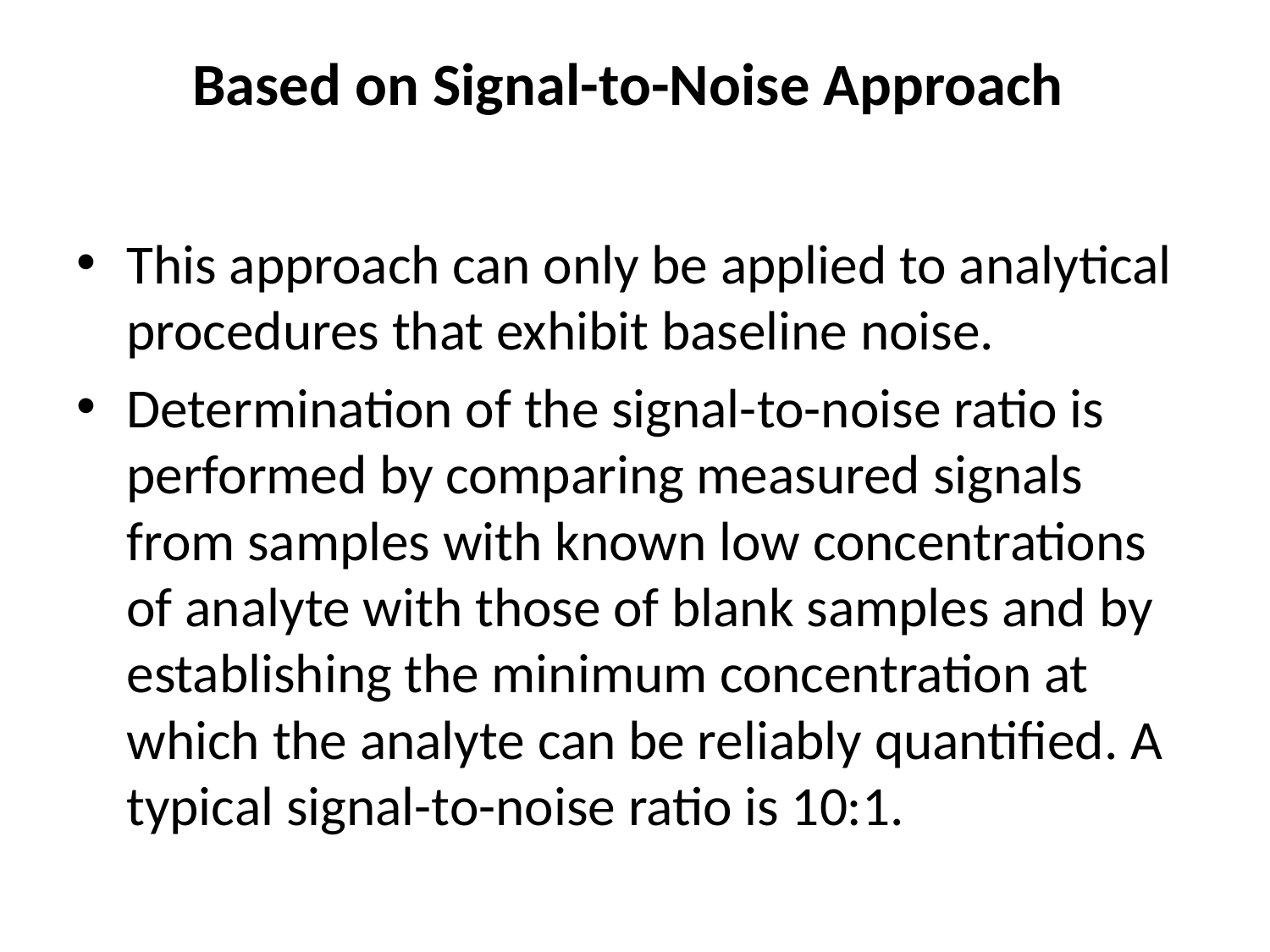

# Based on Signal-to-Noise Approach
This approach can only be applied to analytical procedures that exhibit baseline noise.
Determination of the signal-to-noise ratio is performed by comparing measured signals from samples with known low concentrations of analyte with those of blank samples and by establishing the minimum concentration at which the analyte can be reliably quantified. A typical signal-to-noise ratio is 10:1.